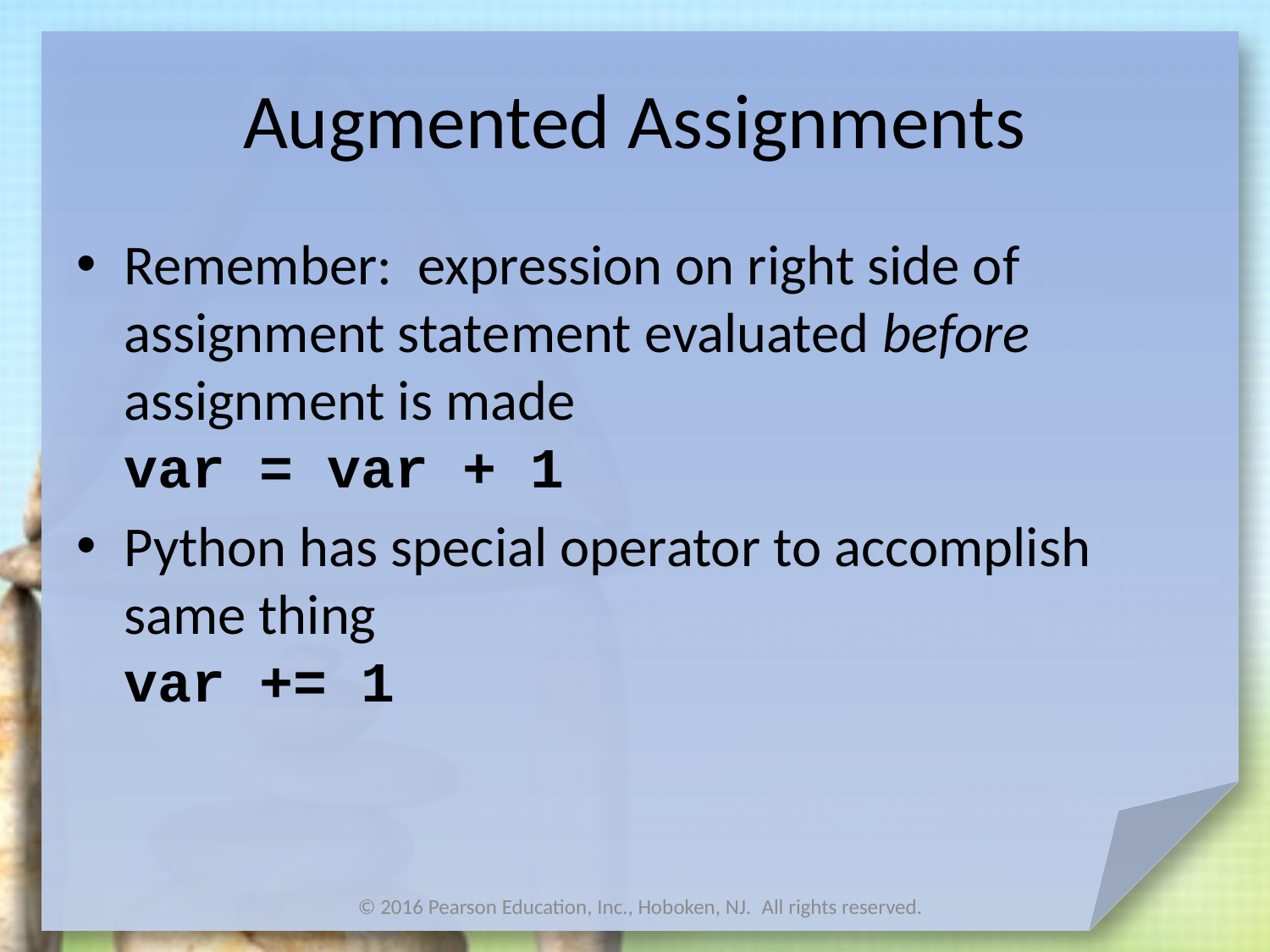

# Augmented Assignments
Remember:  expression on right side of assignment statement evaluated before assignment is made
var = var + 1
Python has special operator to accomplish same thing
var += 1

© 2016 Pearson Education, Inc., Hoboken, NJ.  All rights reserved.